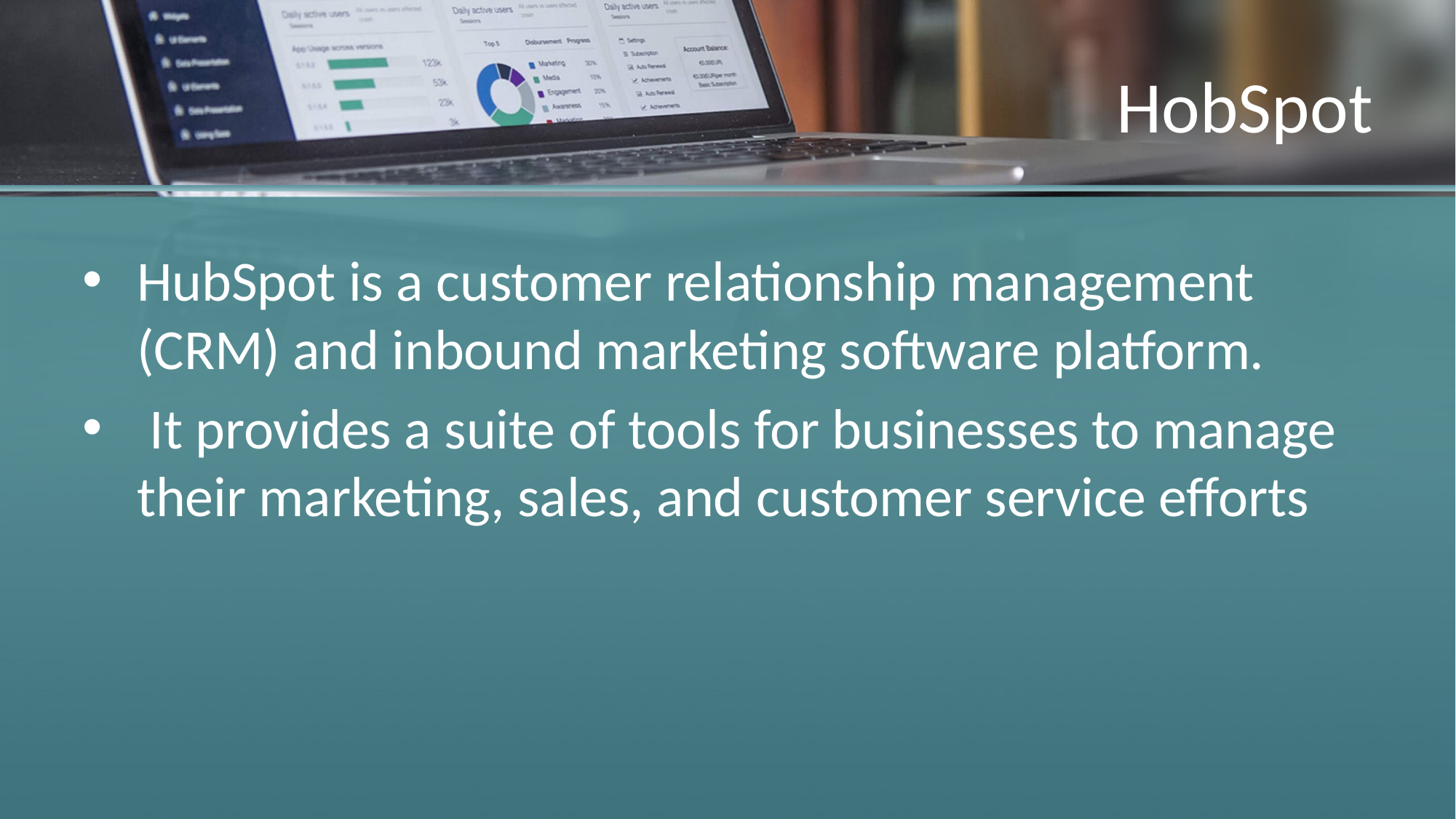

# HobSpot
HubSpot is a customer relationship management (CRM) and inbound marketing software platform.
 It provides a suite of tools for businesses to manage their marketing, sales, and customer service efforts